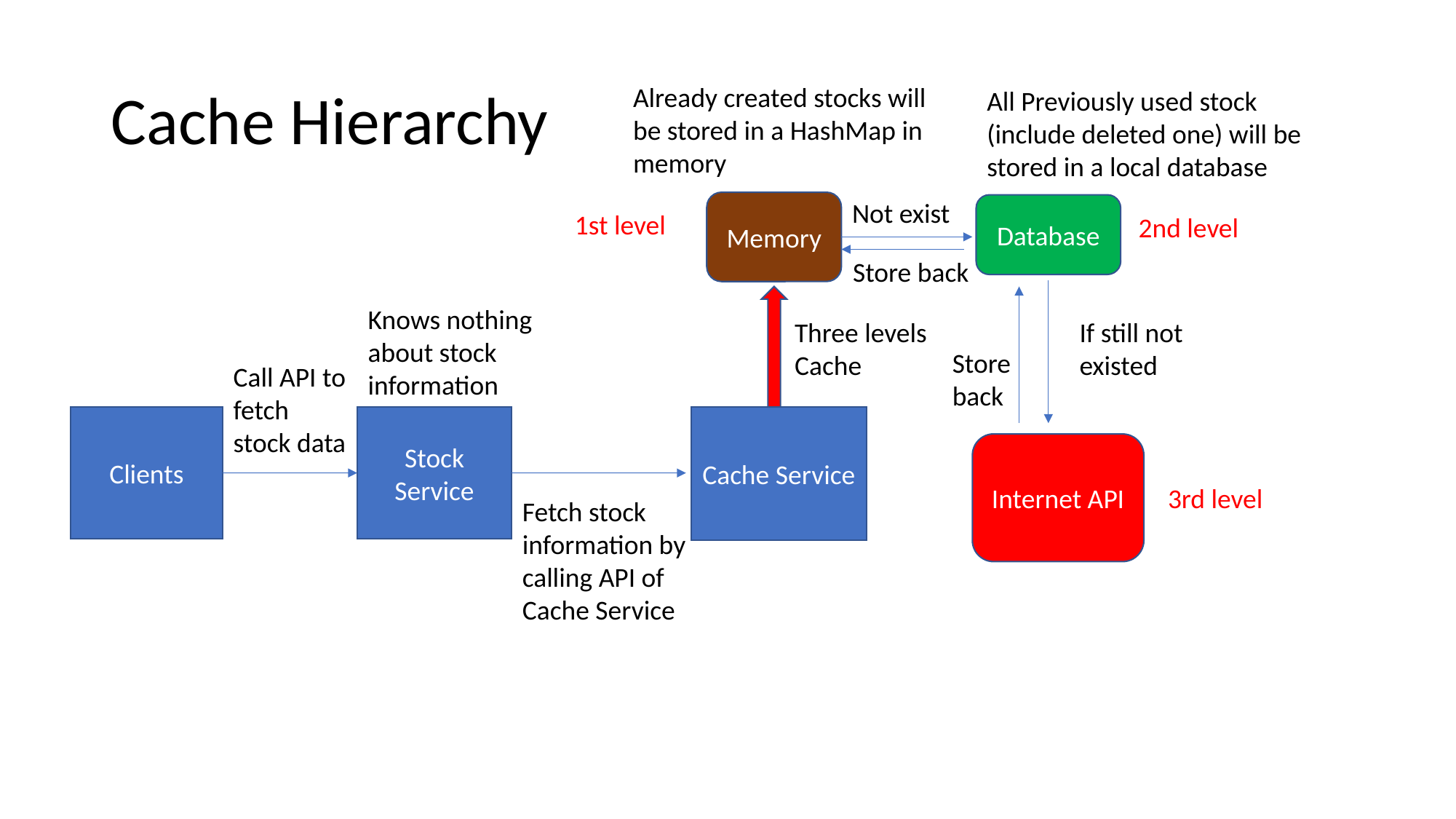

# Cache Hierarchy
Already created stocks will be stored in a HashMap in memory
All Previously used stock (include deleted one) will be stored in a local database
Not exist
Memory
Database
1st level
2nd level
Store back

Knows nothing about stock information
Three levels Cache
If still not existed
Store back
Call API to fetch stock data
Clients
Stock Service
Cache Service
Internet API
3rd level
Fetch stock information by calling API of Cache Service